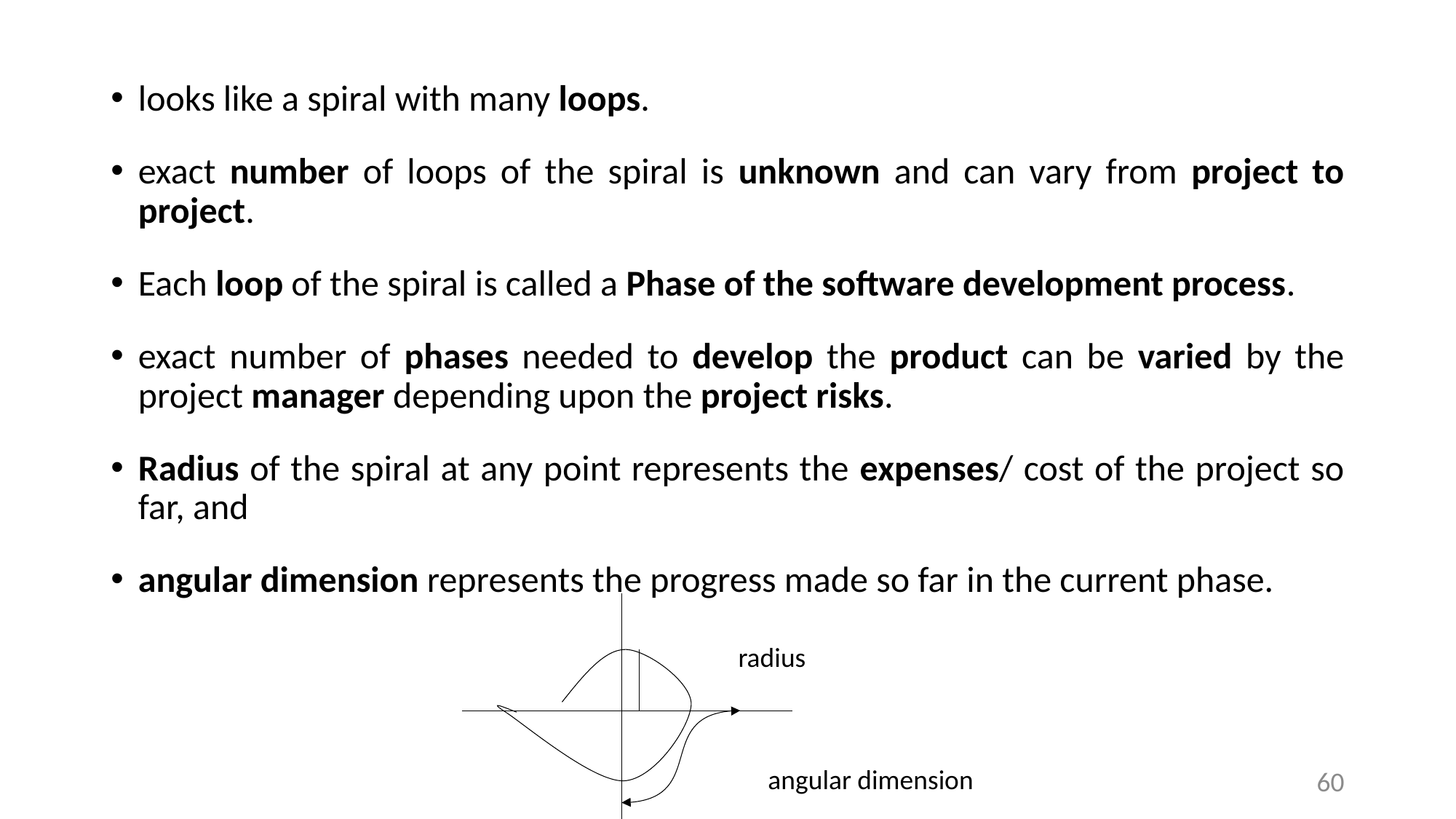

looks like a spiral with many loops.
exact number of loops of the spiral is unknown and can vary from project to project.
Each loop of the spiral is called a Phase of the software development process.
exact number of phases needed to develop the product can be varied by the project manager depending upon the project risks.
Radius of the spiral at any point represents the expenses/ cost of the project so far, and
angular dimension represents the progress made so far in the current phase.

radius

angular dimension
60